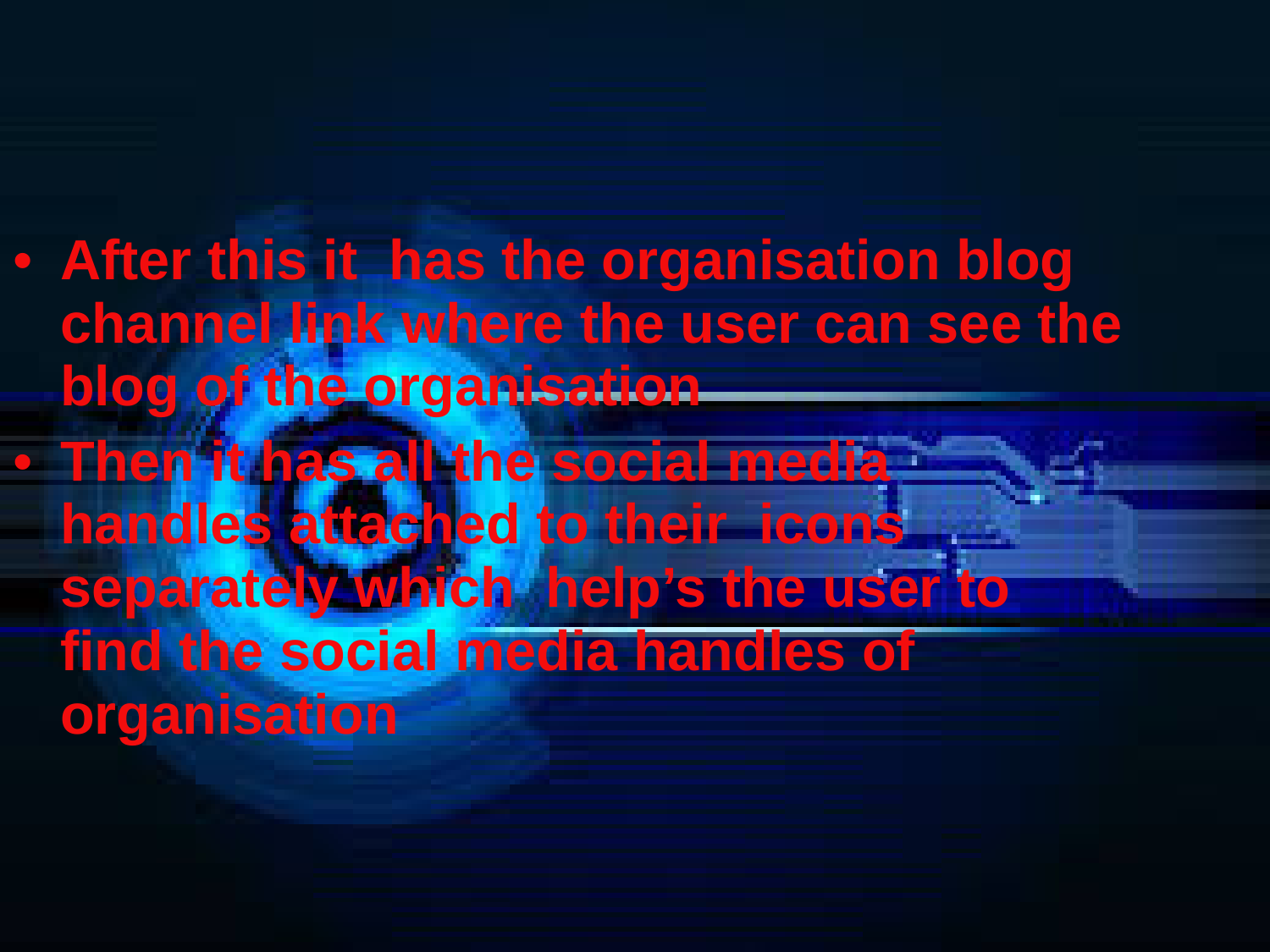

After this it  has the organisation blog channel link where the user can see the blog of the organisation
Then it has all the social media  handles attached to their  icons separately which  help’s the user to find the social media handles of organisation